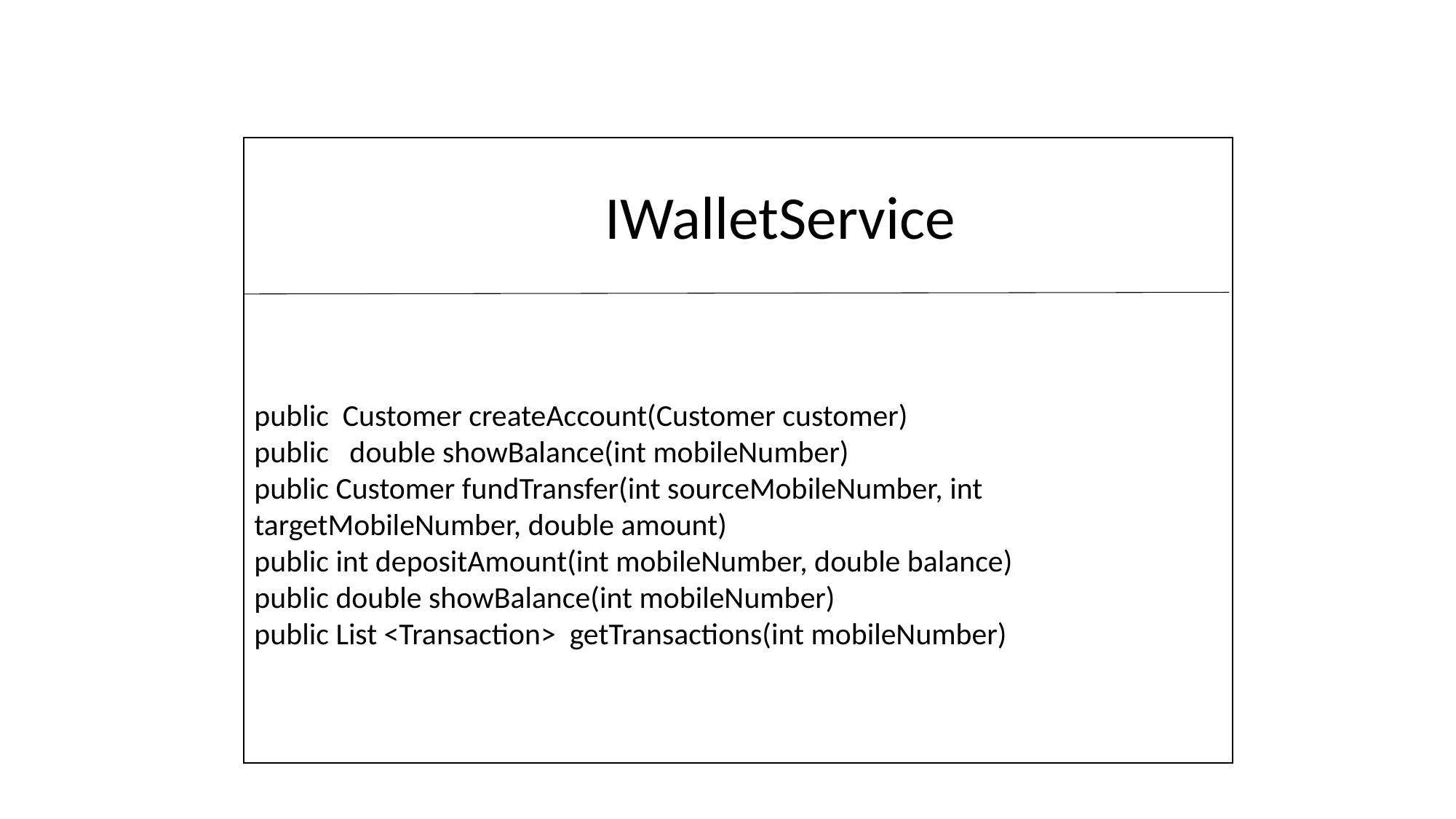

public  Customer createAccount(Customer customer)
public   double showBalance(int mobileNumber)
public Customer fundTransfer(int sourceMobileNumber, int targetMobileNumber, double amount)
public int depositAmount(int mobileNumber, double balance)
public double showBalance(int mobileNumber)
public List <Transaction>  getTransactions(int mobileNumber)

IWalletService